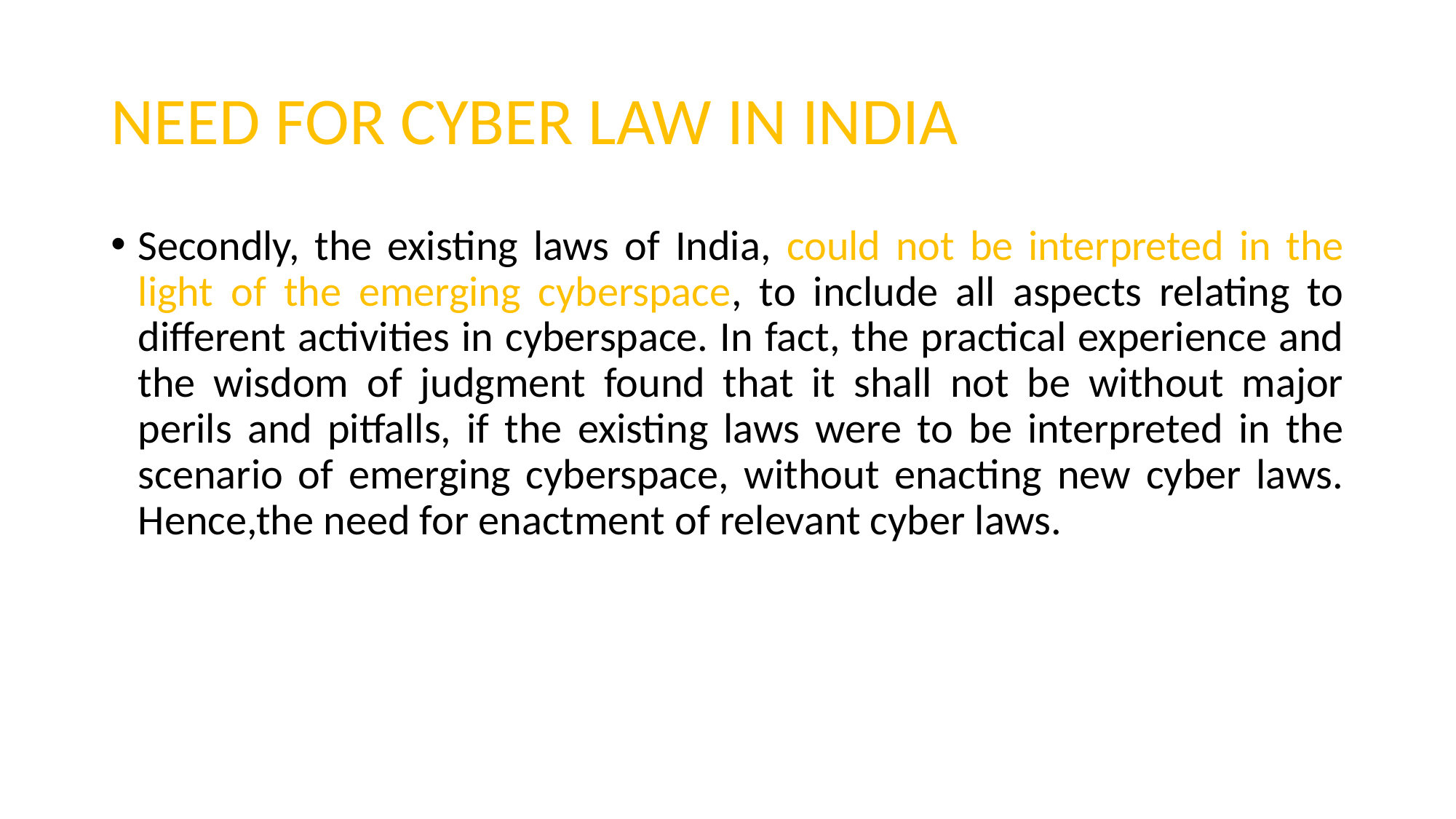

# NEED FOR CYBER LAW IN INDIA
Secondly, the existing laws of India, could not be interpreted in the light of the emerging cyberspace, to include all aspects relating to different activities in cyberspace. In fact, the practical experience and the wisdom of judgment found that it shall not be without major perils and pitfalls, if the existing laws were to be interpreted in the scenario of emerging cyberspace, without enacting new cyber laws. Hence,the need for enactment of relevant cyber laws.